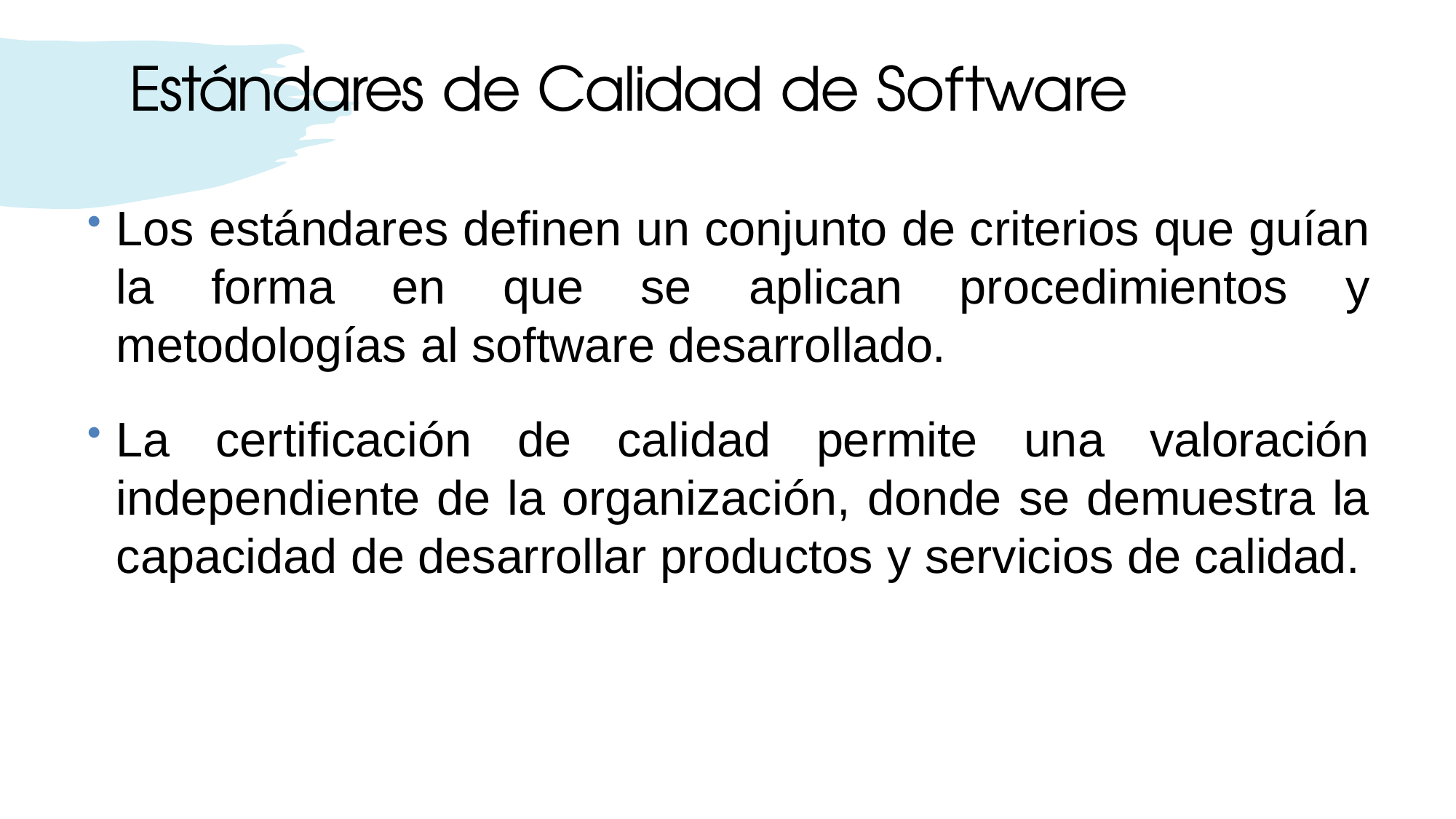

# Estándares de Calidad de Software
Los estándares definen un conjunto de criterios que guían la   forma   en   que   se   aplican   procedimientos   y metodologías al software desarrollado.
La  certificación  de  calidad  permite  una  valoración independiente de la organización, donde se demuestra la capacidad de desarrollar productos y servicios de calidad.